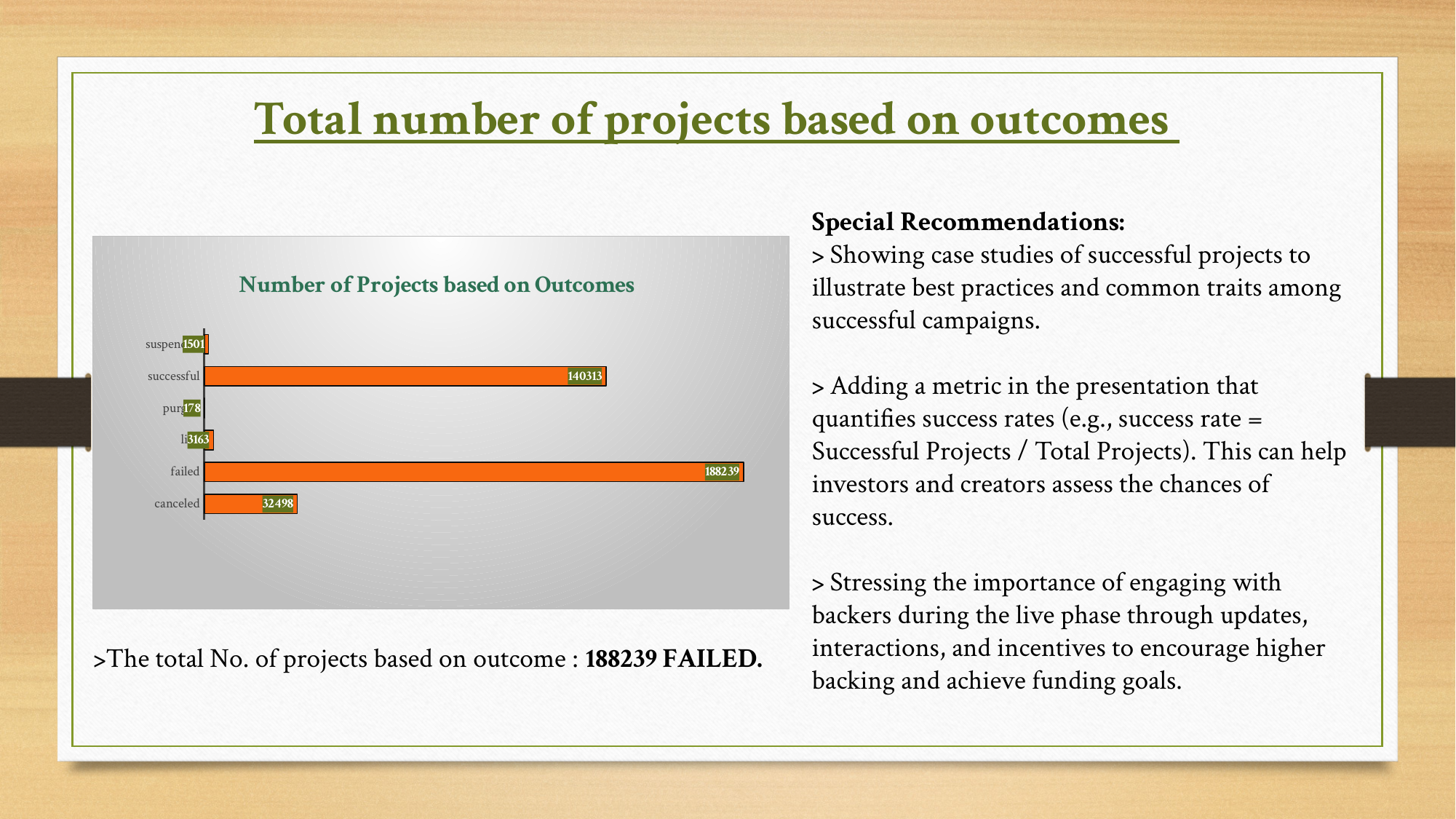

Total number of projects based on outcomes
Special Recommendations:
> Showing case studies of successful projects to illustrate best practices and common traits among successful campaigns.

> Adding a metric in the presentation that quantifies success rates (e.g., success rate = Successful Projects / Total Projects). This can help investors and creators assess the chances of success.

> Stressing the importance of engaging with backers during the live phase through updates, interactions, and incentives to encourage higher backing and achieve funding goals.

### Chart: Number of Projects based on Outcomes

| Category | Total |
|---|---|
| canceled | 32498.0 |
| failed | 188239.0 |
| live | 3163.0 |
| purged | 178.0 |
| successful | 140313.0 |
| suspended | 1501.0 |
>The total No. of projects based on outcome : 188239 FAILED.